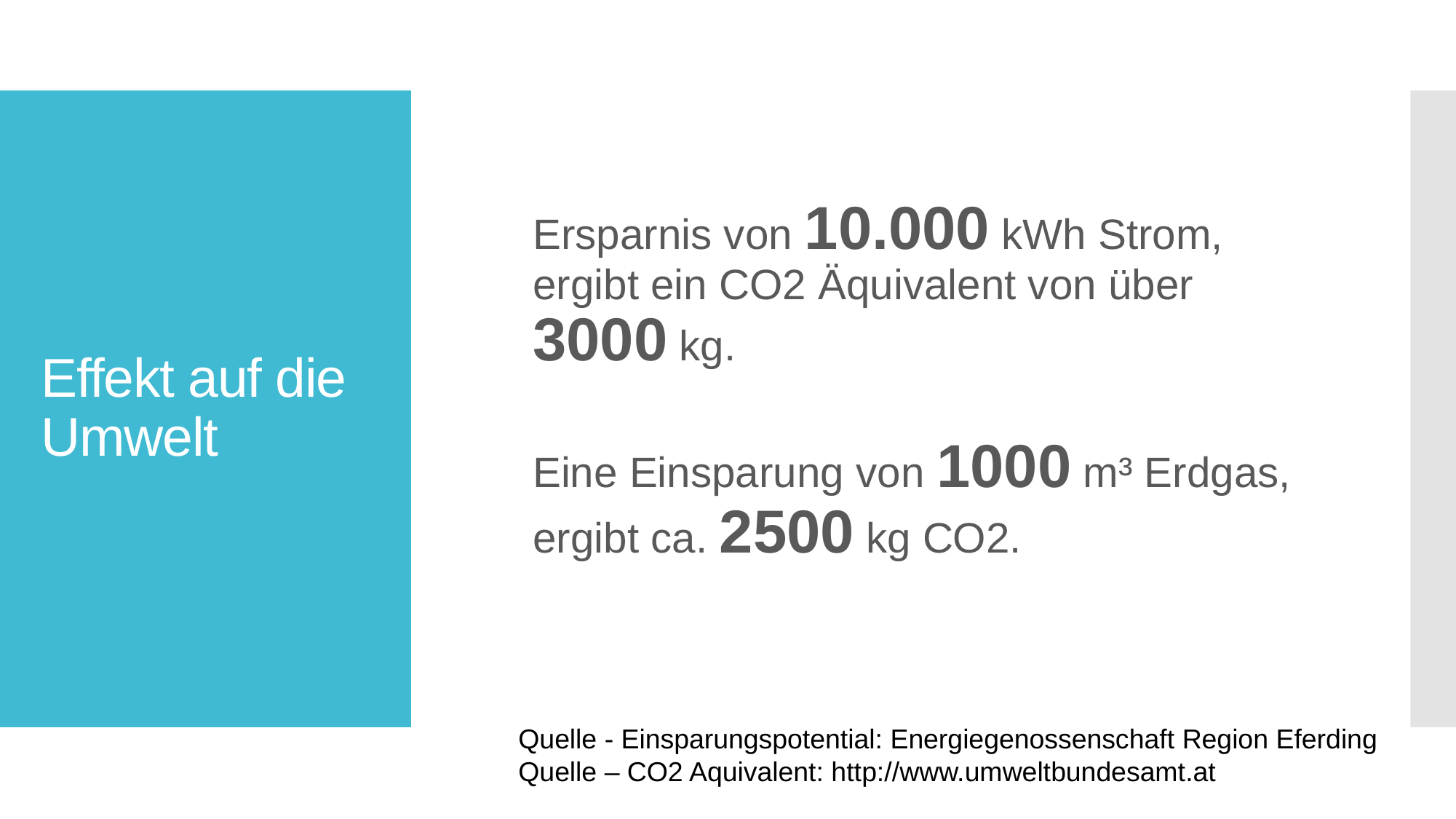

Ersparnis von 10.000 kWh Strom, ergibt ein CO2 Äquivalent von über 3000 kg.

Eine Einsparung von 1000 m³ Erdgas, ergibt ca. 2500 kg CO2.

# Effekt auf die Umwelt
Quelle - Einsparungspotential: Energiegenossenschaft Region Eferding
Quelle – CO2 Aquivalent: http://www.umweltbundesamt.at